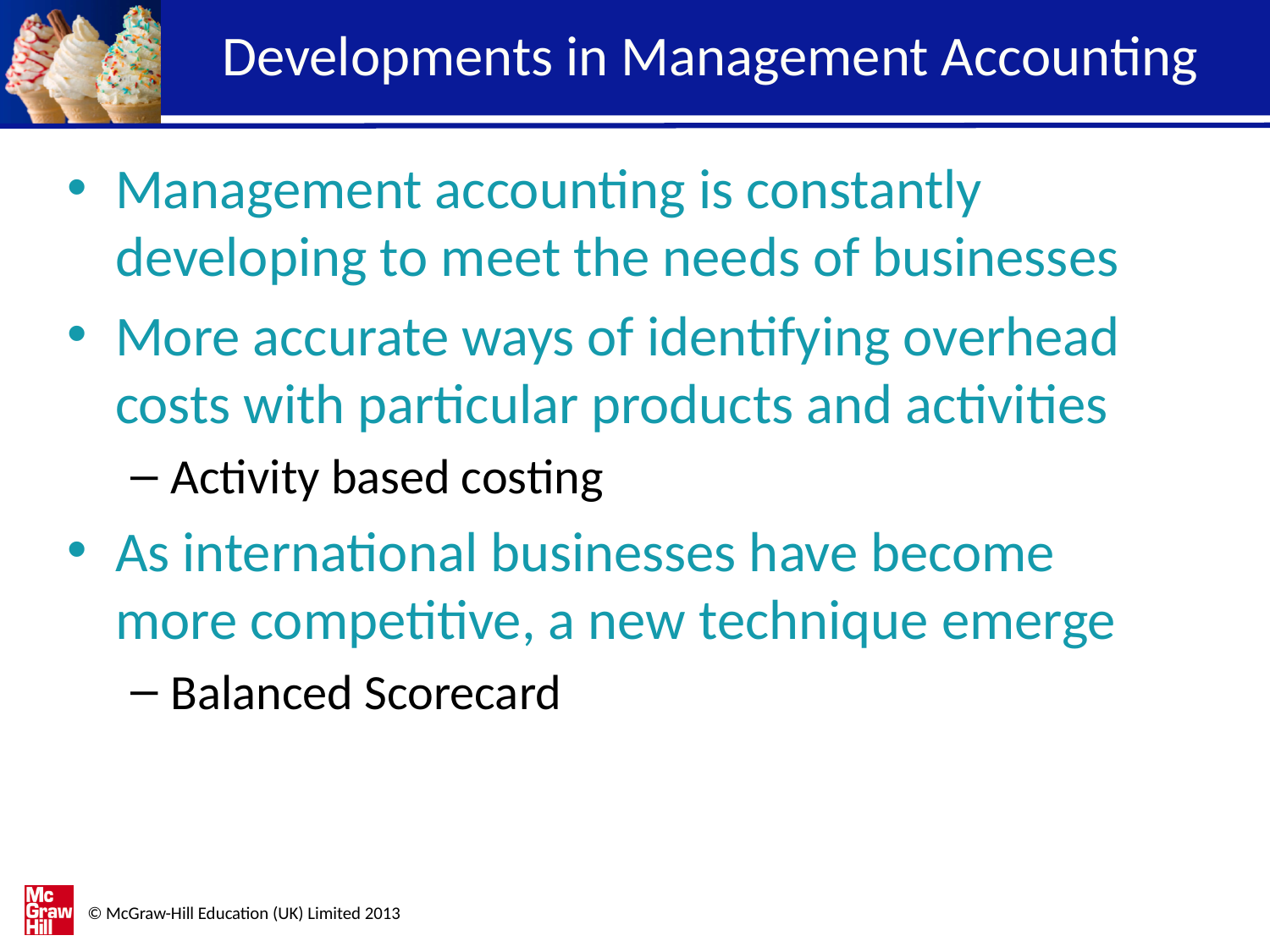

# Developments in Management Accounting
Management accounting is constantly developing to meet the needs of businesses
More accurate ways of identifying overhead costs with particular products and activities
Activity based costing
As international businesses have become more competitive, a new technique emerge
Balanced Scorecard